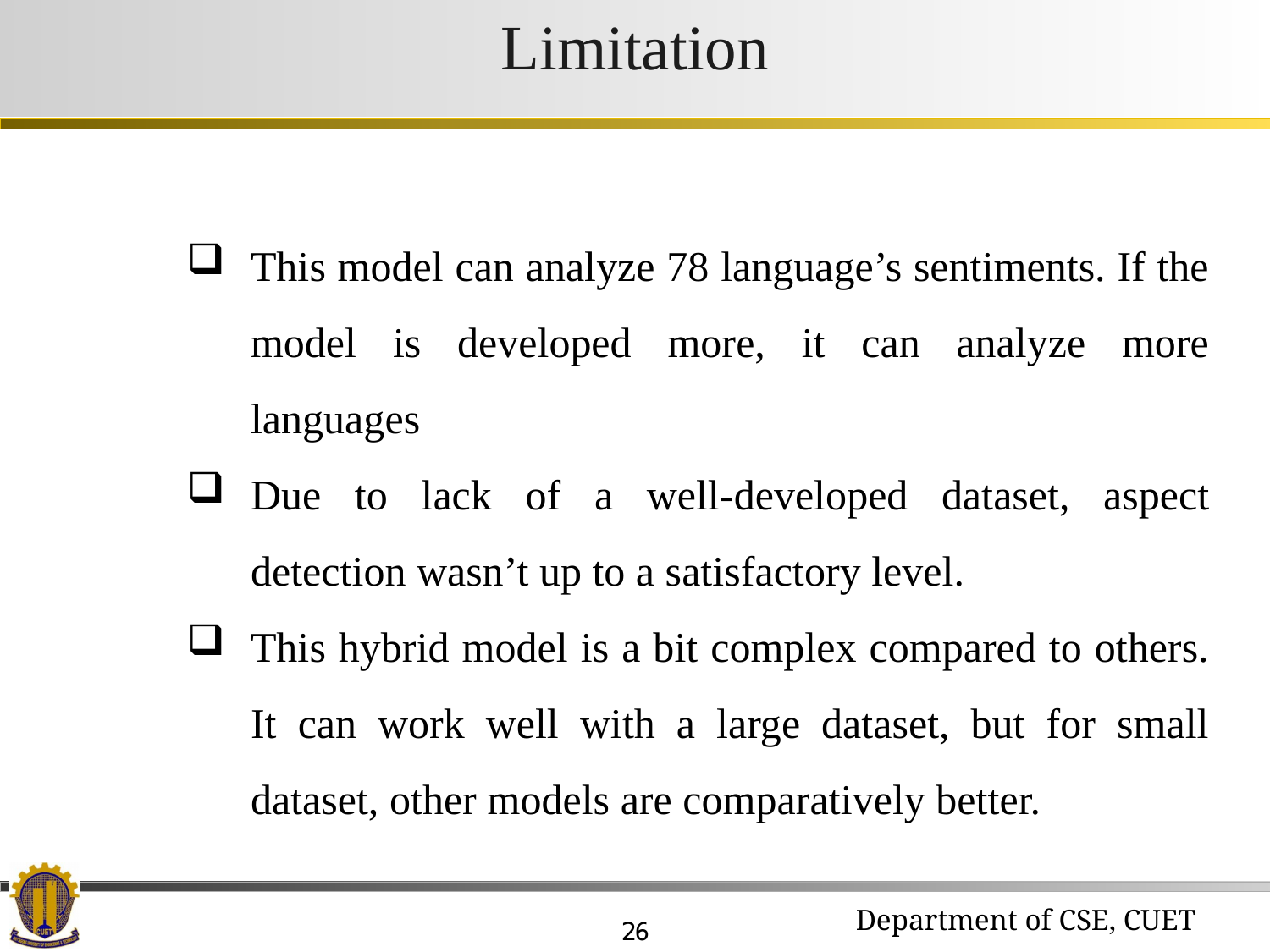

Limitation

This model can analyze 78 language’s sentiments. If the model is developed more, it can analyze more languages
Due to lack of a well-developed dataset, aspect detection wasn’t up to a satisfactory level.
This hybrid model is a bit complex compared to others. It can work well with a large dataset, but for small dataset, other models are comparatively better.